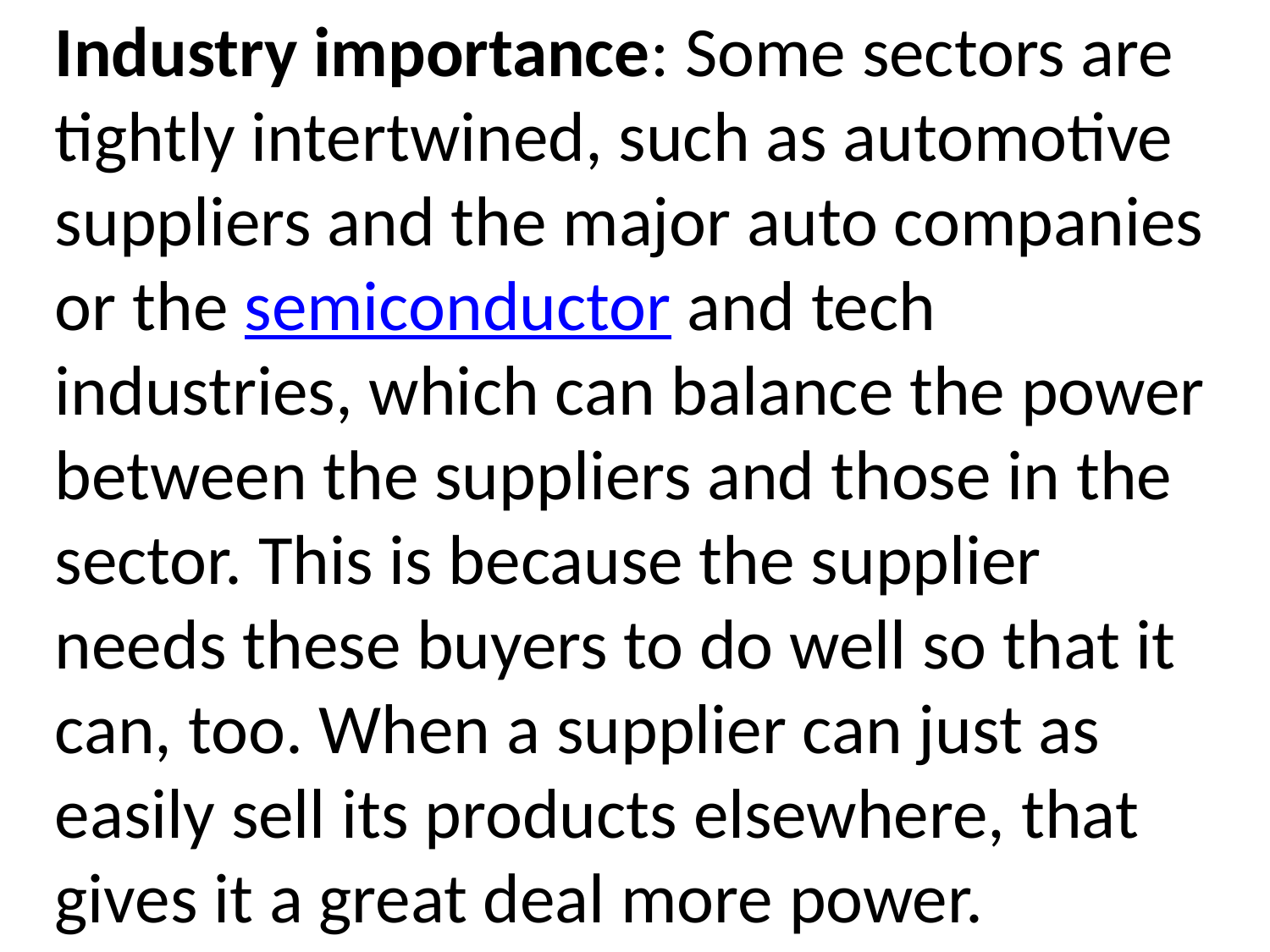

Industry importance: Some sectors are tightly intertwined, such as automotive suppliers and the major auto companies or the semiconductor and tech industries, which can balance the power between the suppliers and those in the sector. This is because the supplier needs these buyers to do well so that it can, too. When a supplier can just as easily sell its products elsewhere, that gives it a great deal more power.